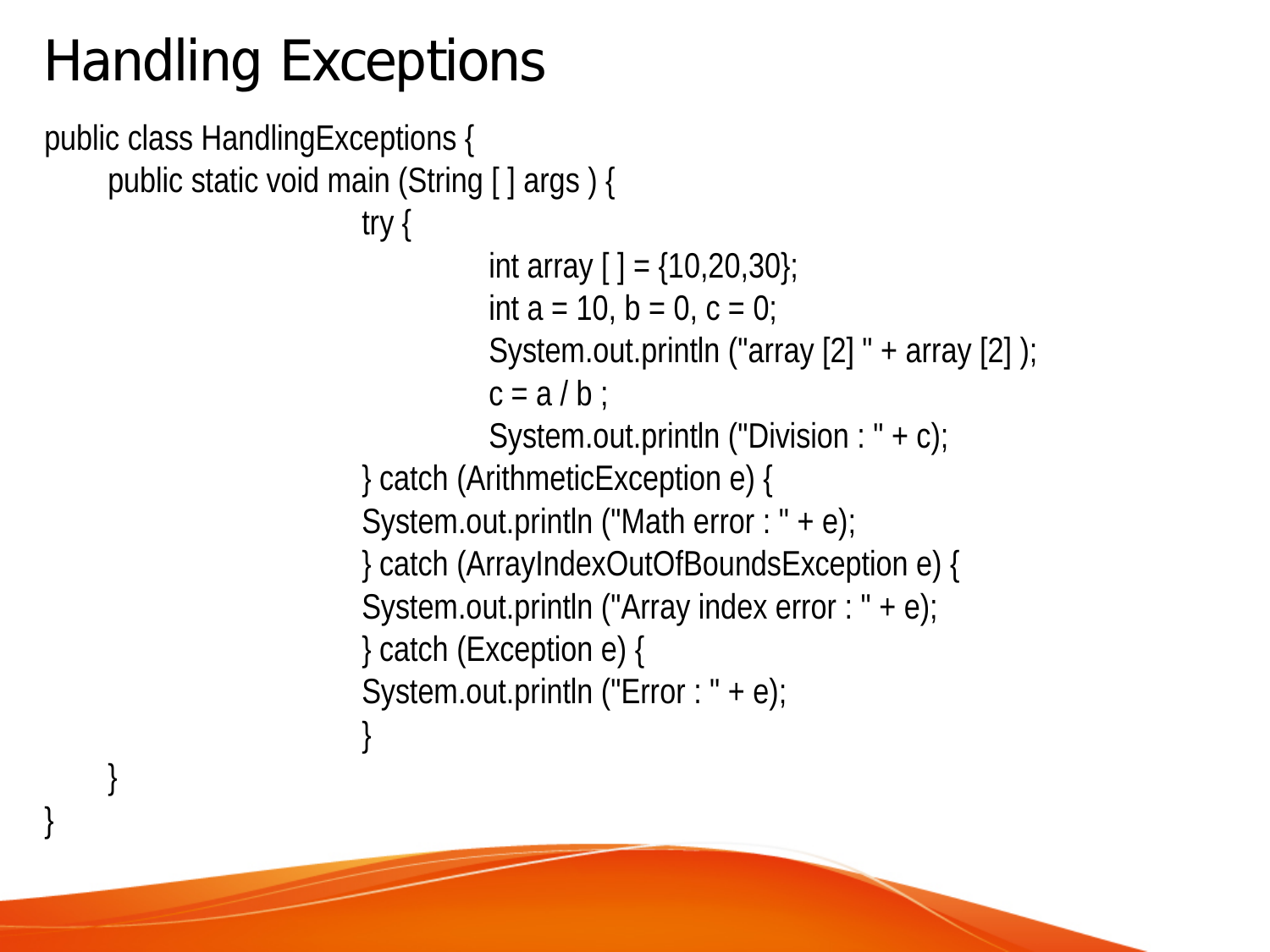

Handling Exceptions
public class HandlingExceptions {
	public static void main (String [ ] args ) {
    			try {
      				int array [ ] = {10,20,30};
      				int a = 10, b = 0, c = 0;
      				System.out.println ("array [2] " + array [2] );
      				c = a / b ;
      				System.out.println ("Division : " + c);
    			} catch (ArithmeticException e) {
        		System.out.println ("Math error : " + e);
    			} catch (ArrayIndexOutOfBoundsException e) {
        		System.out.println ("Array index error : " + e);
    			} catch (Exception e) {
        		System.out.println ("Error : " + e);
    			}
  	}
}